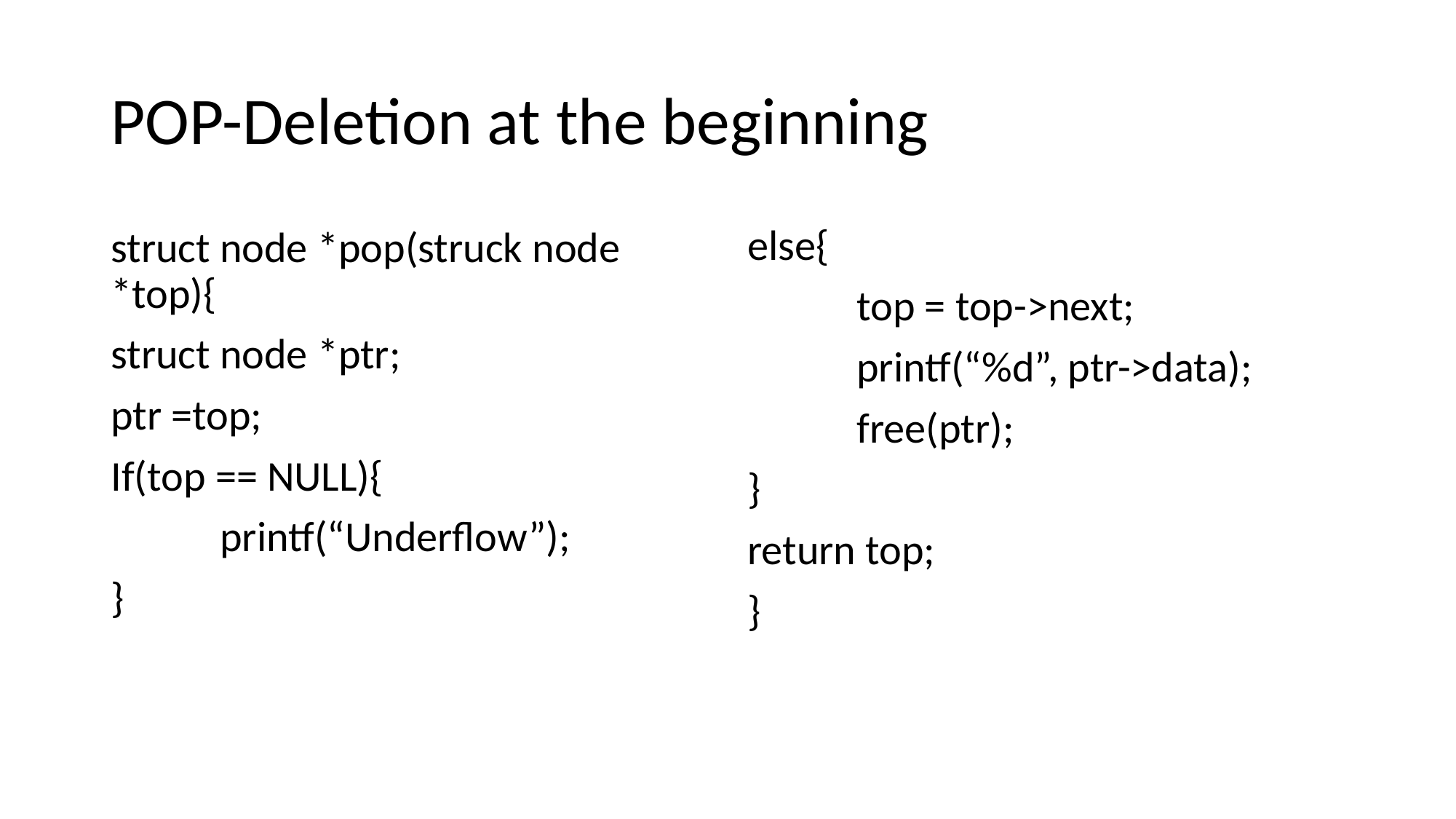

# POP-Deletion at the beginning
else{
	top = top->next;
	printf(“%d”, ptr->data);
	free(ptr);
}
return top;
}
struct node *pop(struck node *top){
struct node *ptr;
ptr =top;
If(top == NULL){
	printf(“Underflow”);
}